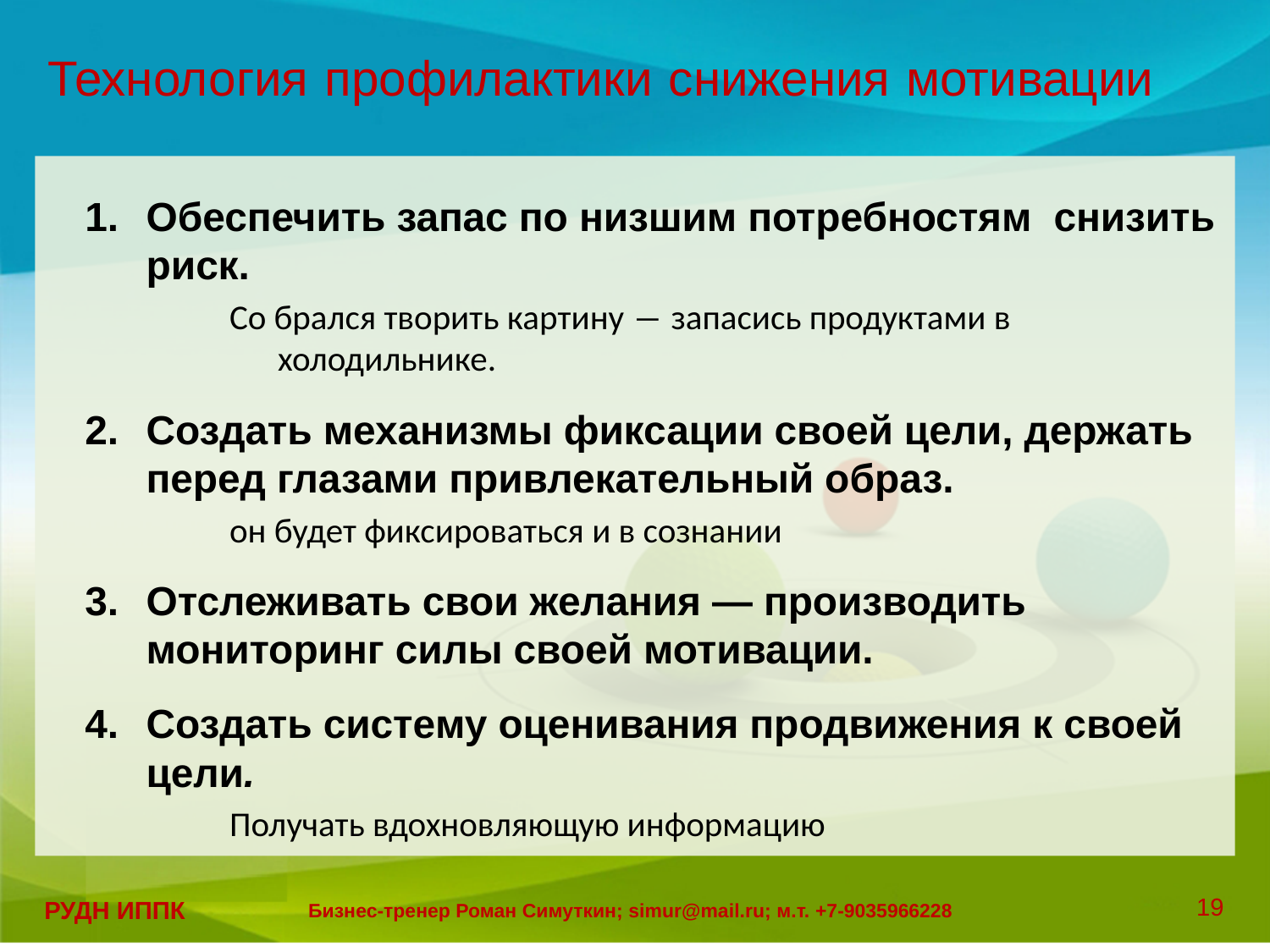

# Технология профилактики снижения мотивации
Обеспечить запас по низшим потребностям  снизить риск.
Со брался творить картину ― запасись продуктами в холодильнике.
Создать механизмы фиксации своей цели, держать перед глазами привлекательный образ.
он будет фиксироваться и в сознании
Отслеживать свои желания ― производить мониторинг силы своей мотивации.
Создать cистeму оценивания продвижения к своей цели.
Получать вдохновляющую информацию
19
РУДН ИППК
Бизнес-тренер Роман Симуткин; simur@mail.ru; м.т. +7-9035966228